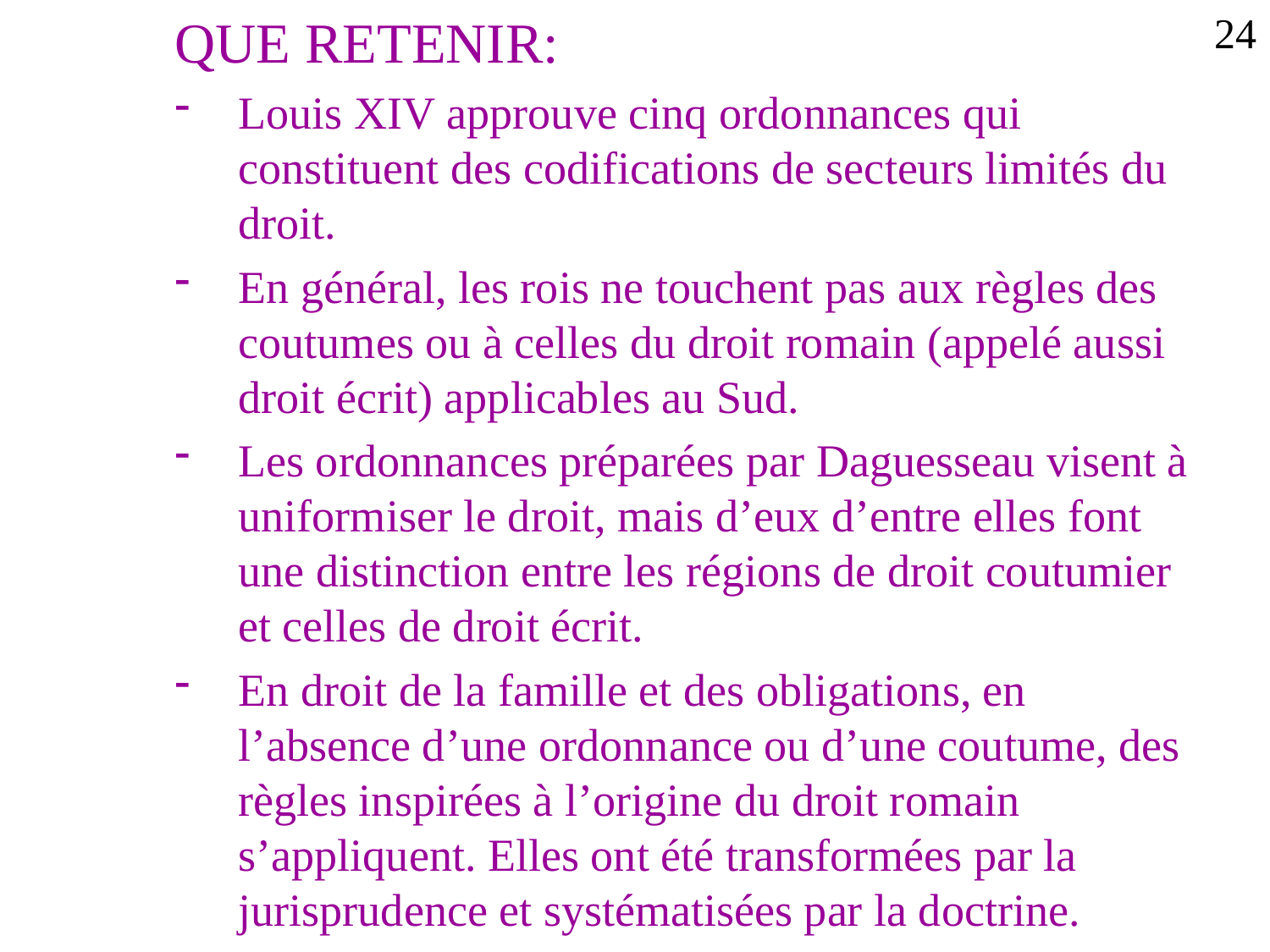

QUE RETENIR:
Louis XIV approuve cinq ordonnances qui constituent des codifications de secteurs limités du droit.
En général, les rois ne touchent pas aux règles des coutumes ou à celles du droit romain (appelé aussi droit écrit) applicables au Sud.
Les ordonnances préparées par Daguesseau visent à uniformiser le droit, mais d’eux d’entre elles font une distinction entre les régions de droit coutumier et celles de droit écrit.
En droit de la famille et des obligations, en l’absence d’une ordonnance ou d’une coutume, des règles inspirées à l’origine du droit romain s’appliquent. Elles ont été transformées par la jurisprudence et systématisées par la doctrine.
24